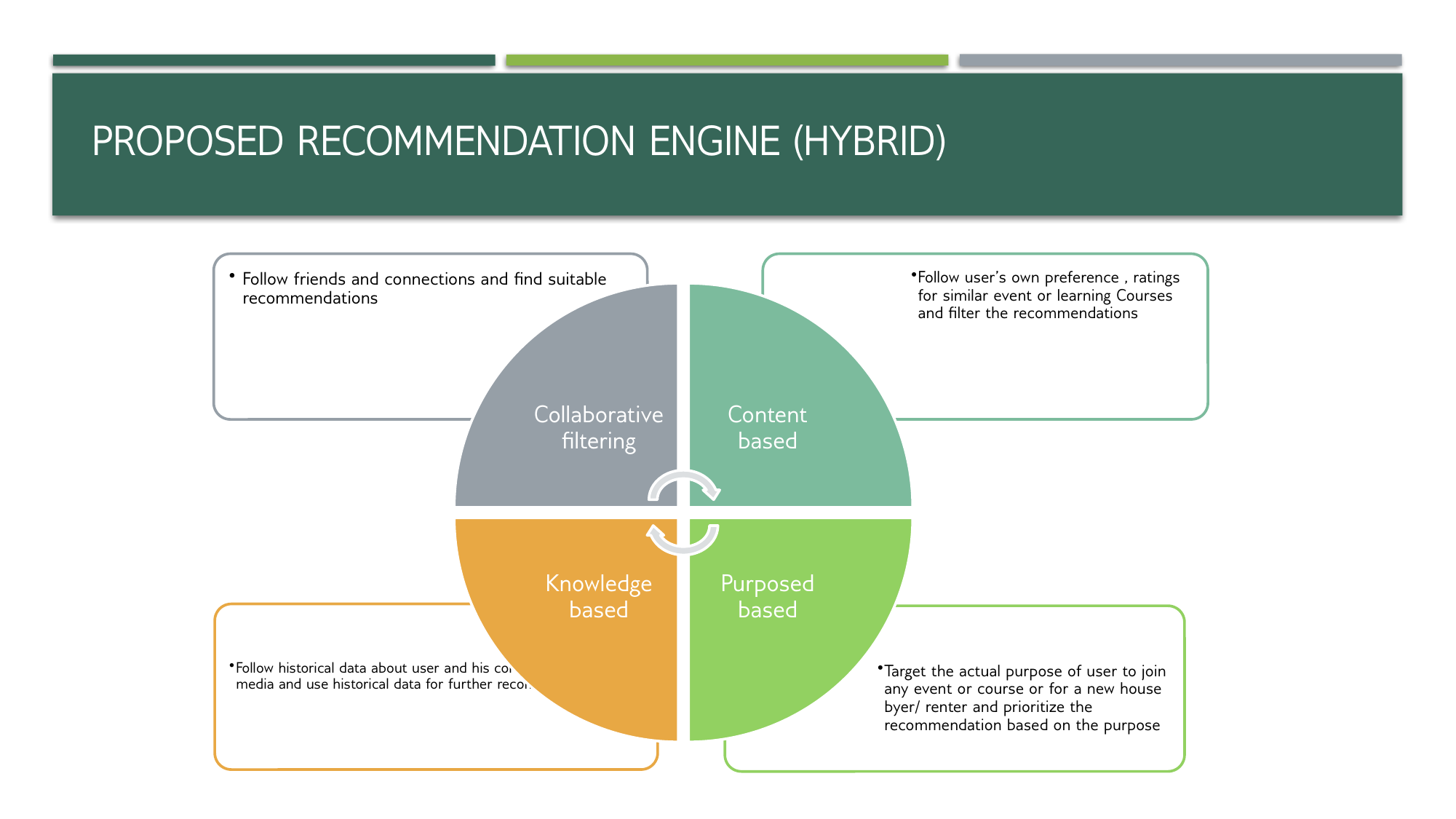

# Proposed Recommendation Engine (Hybrid)
Target the actual purpose of user to join any event or course or for a new house byer/ renter and prioritize the recommendation based on the purpose
Follow historical data about user and his connections on social media and use historical data for further recommendation
Follow user’s own preference , ratings for similar event or learning Courses and filter the recommendations
Follow friends and connections and find suitable recommendations
Collaborative filtering
Content based
Purposed based
Knowledge based